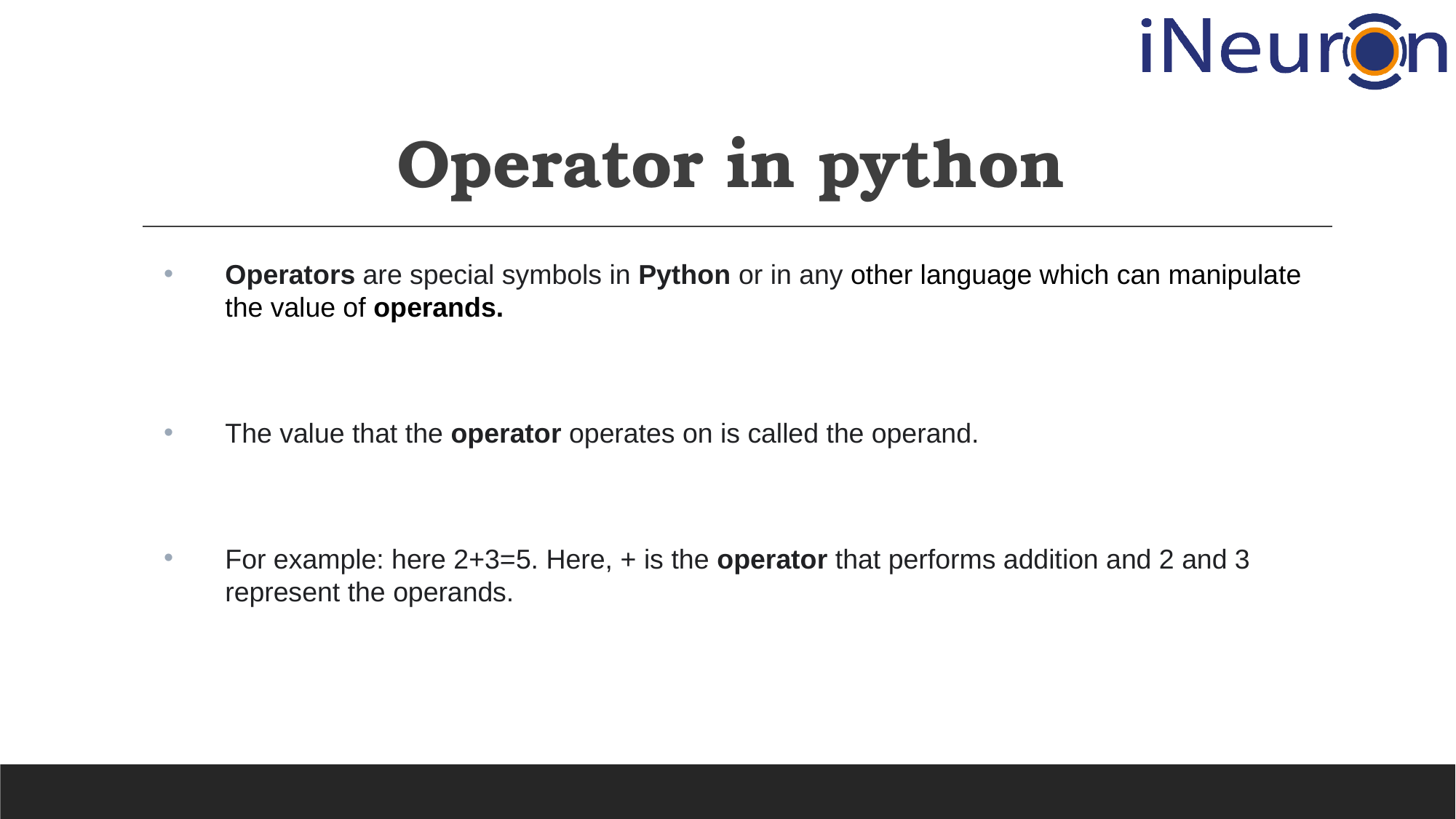

# Operator in python
Operators are special symbols in Python or in any other language which can manipulate the value of operands.

The value that the operator operates on is called the operand.

For example: here 2+3=5. Here, + is the operator that performs addition and 2 and 3 represent the operands.